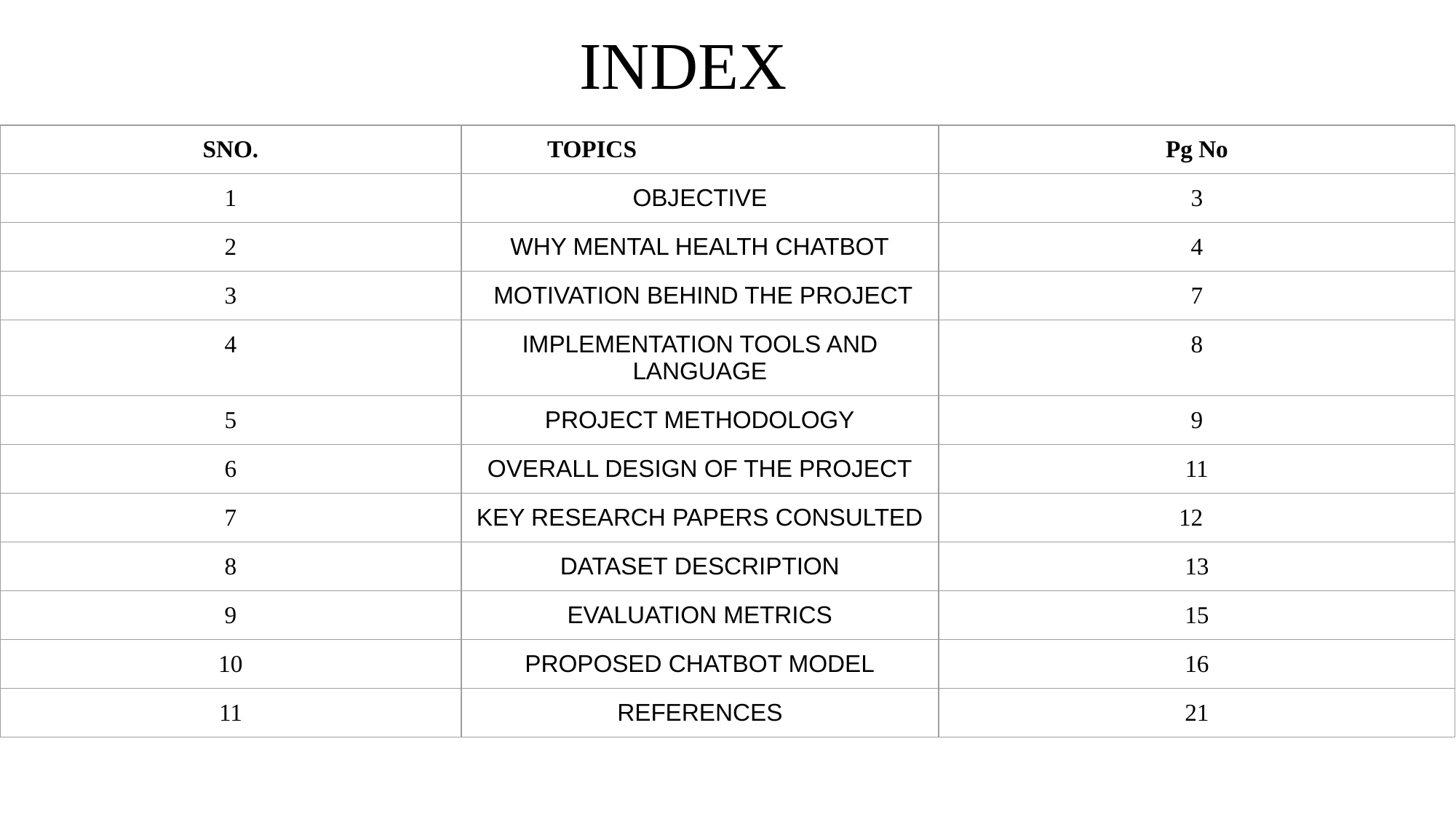

# INDEX
| SNO. | TOPICS | Pg No |
| --- | --- | --- |
| 1 | OBJECTIVE | 3 |
| 2 | WHY MENTAL HEALTH CHATBOT | 4 |
| 3 | MOTIVATION BEHIND THE PROJECT | 7 |
| 4 | IMPLEMENTATION TOOLS AND LANGUAGE | 8 |
| 5 | PROJECT METHODOLOGY | 9 |
| 6 | OVERALL DESIGN OF THE PROJECT | 11 |
| 7 | KEY RESEARCH PAPERS CONSULTED | 12 |
| 8 | DATASET DESCRIPTION | 13 |
| 9 | EVALUATION METRICS | 15 |
| 10 | PROPOSED CHATBOT MODEL | 16 |
| 11 | REFERENCES | 21 |